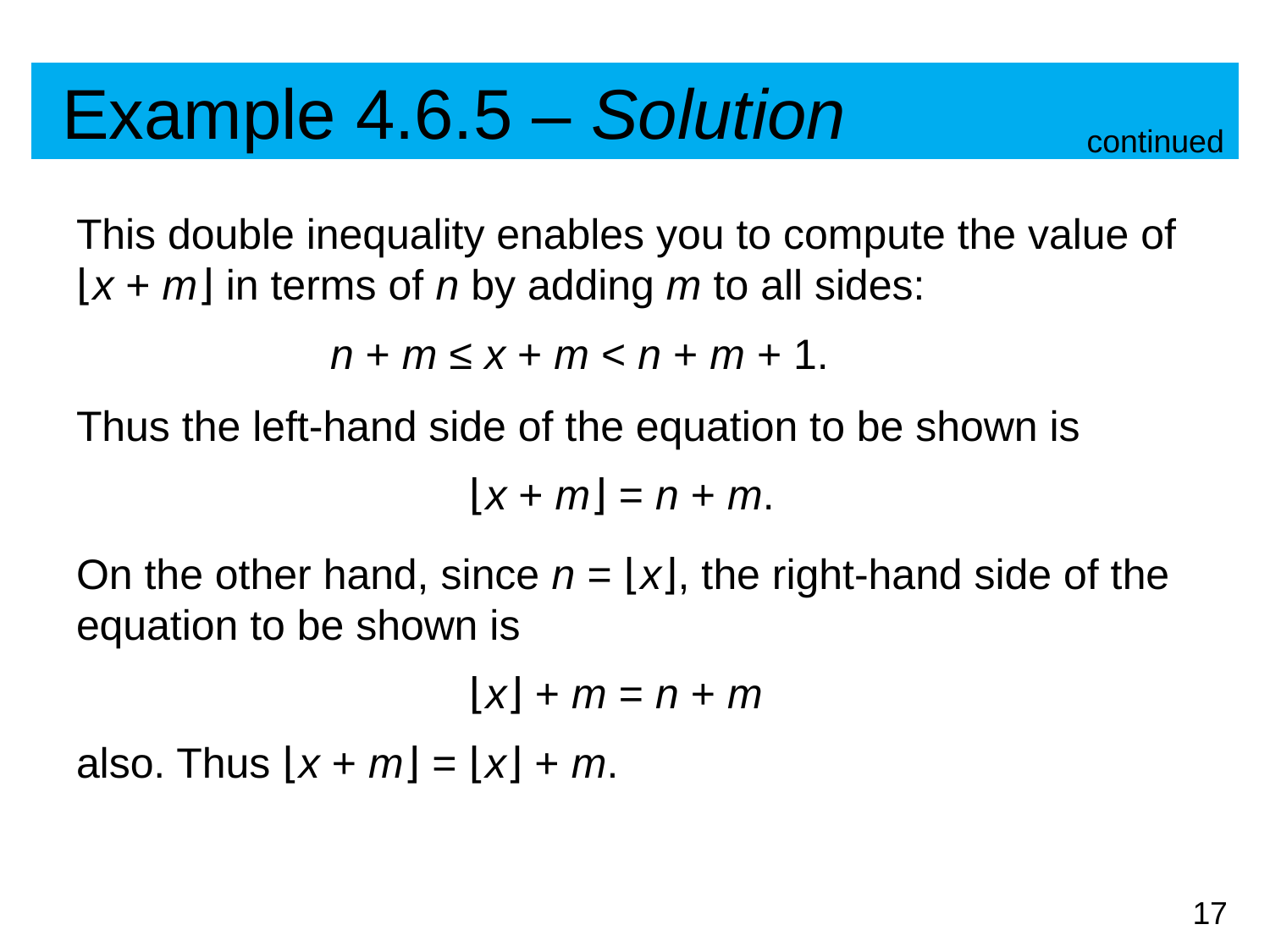

# Example 4.6.5 – Solution
continued
This double inequality enables you to compute the value of ⌊x + m⌋ in terms of n by adding m to all sides:

		n + m ≤ x + m < n + m + 1.

Thus the left-hand side of the equation to be shown is

			 ⌊x + m⌋ = n + m.

On the other hand, since n = ⌊x⌋, the right-hand side of the equation to be shown is

			 ⌊x⌋ + m = n + m

also. Thus ⌊x + m⌋ = ⌊x⌋ + m.